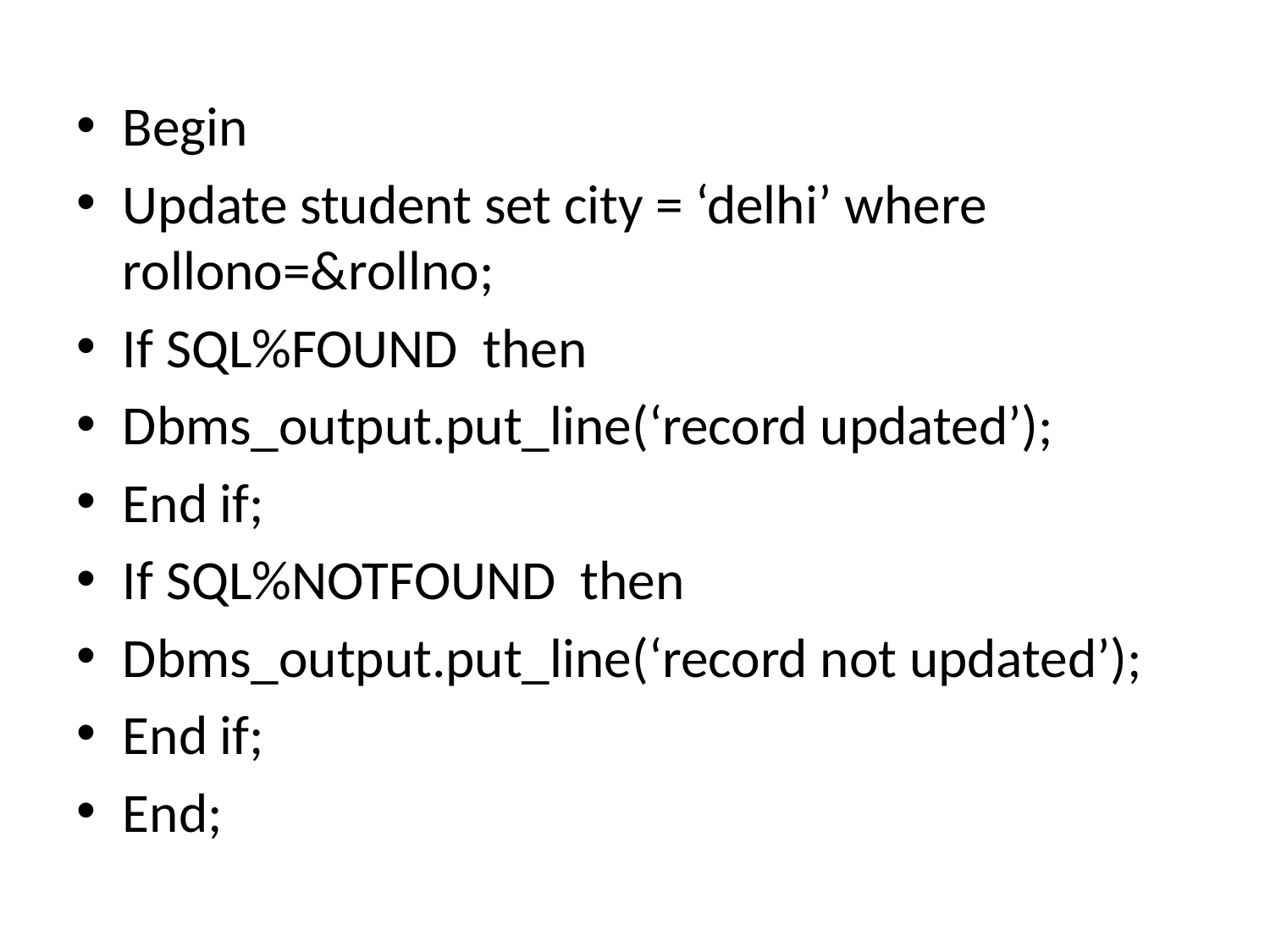

Begin
Update student set city = ‘delhi’ where rollono=&rollno;
If SQL%FOUND  then
Dbms_output.put_line(‘record updated’);
End if;
If SQL%NOTFOUND  then
Dbms_output.put_line(‘record not updated’);
End if;
End;